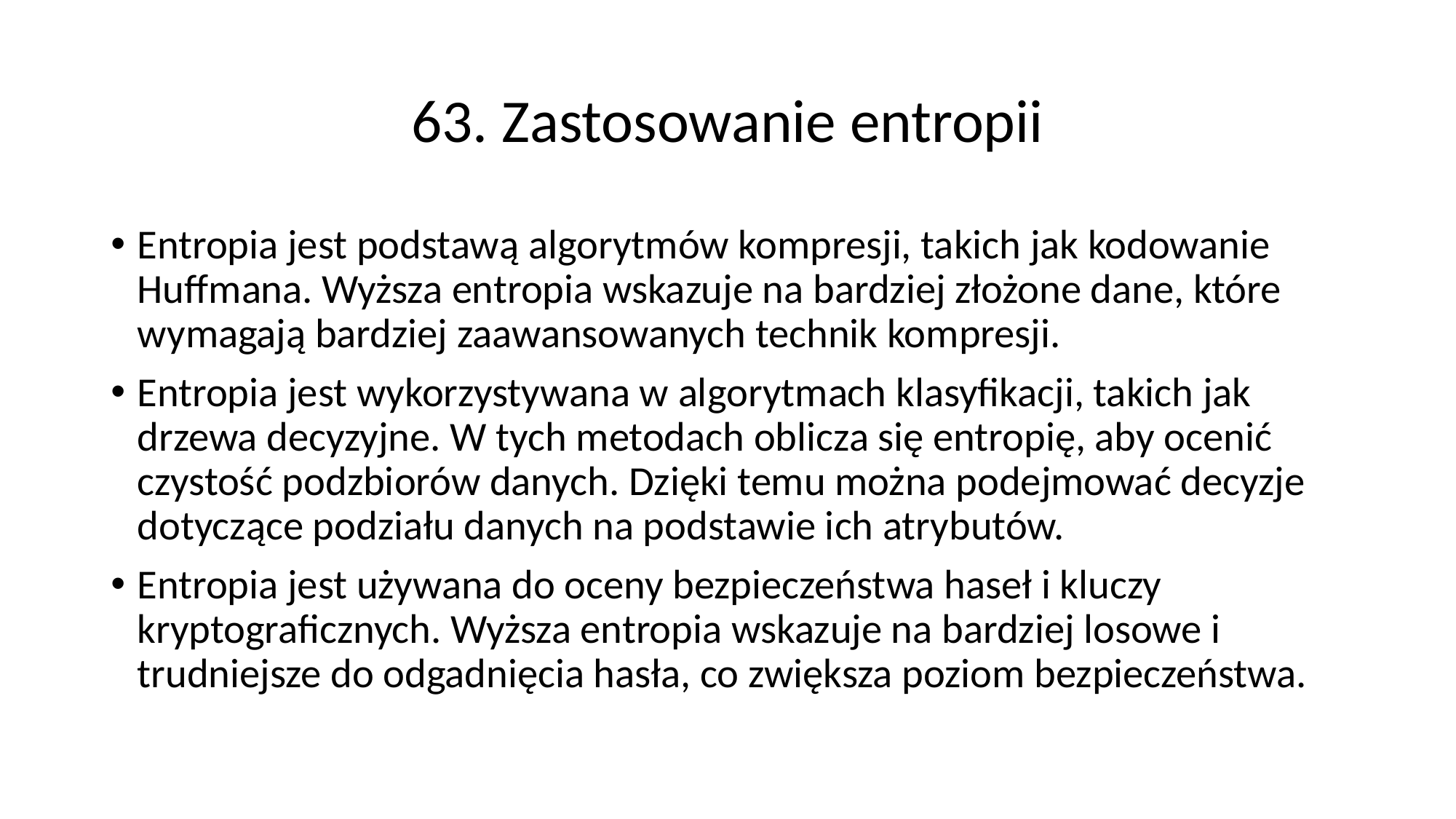

# 63. Zastosowanie entropii
Entropia jest podstawą algorytmów kompresji, takich jak kodowanie Huffmana. Wyższa entropia wskazuje na bardziej złożone dane, które wymagają bardziej zaawansowanych technik kompresji.
Entropia jest wykorzystywana w algorytmach klasyfikacji, takich jak drzewa decyzyjne. W tych metodach oblicza się entropię, aby ocenić czystość podzbiorów danych. Dzięki temu można podejmować decyzje dotyczące podziału danych na podstawie ich atrybutów.
Entropia jest używana do oceny bezpieczeństwa haseł i kluczy kryptograficznych. Wyższa entropia wskazuje na bardziej losowe i trudniejsze do odgadnięcia hasła, co zwiększa poziom bezpieczeństwa.